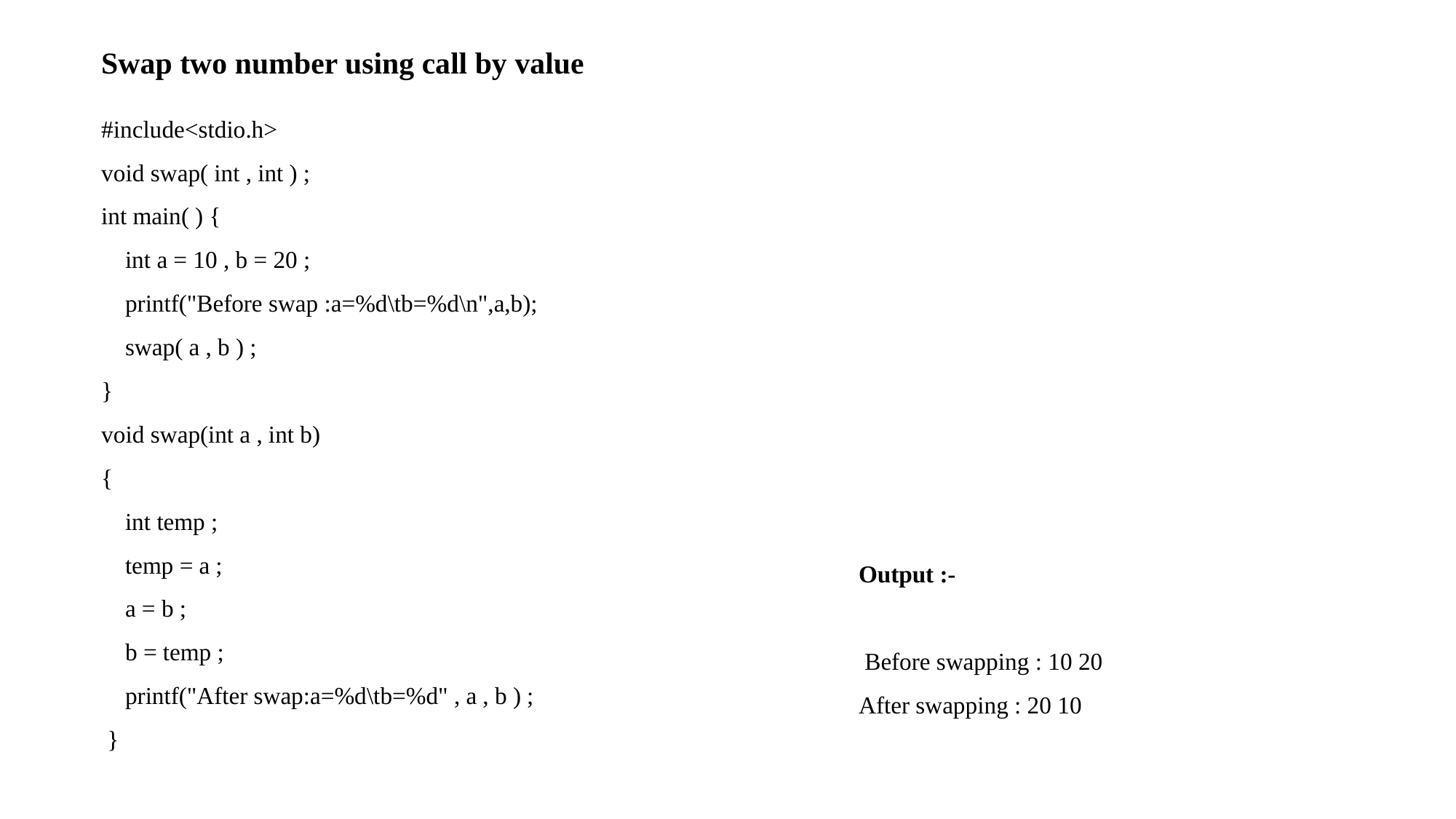

Swap two number using call by value
#include<stdio.h>
void swap( int , int ) ;
int main( ) {
    int a = 10 , b = 20 ;
    printf("Before swap :a=%d\tb=%d\n",a,b);
    swap( a , b ) ;
}
void swap(int a , int b)
{
    int temp ;
    temp = a ;
    a = b ;
    b = temp ;
    printf("After swap:a=%d\tb=%d" , a , b ) ;
 }
Output :-

 Before swapping : 10 20
After swapping : 20 10